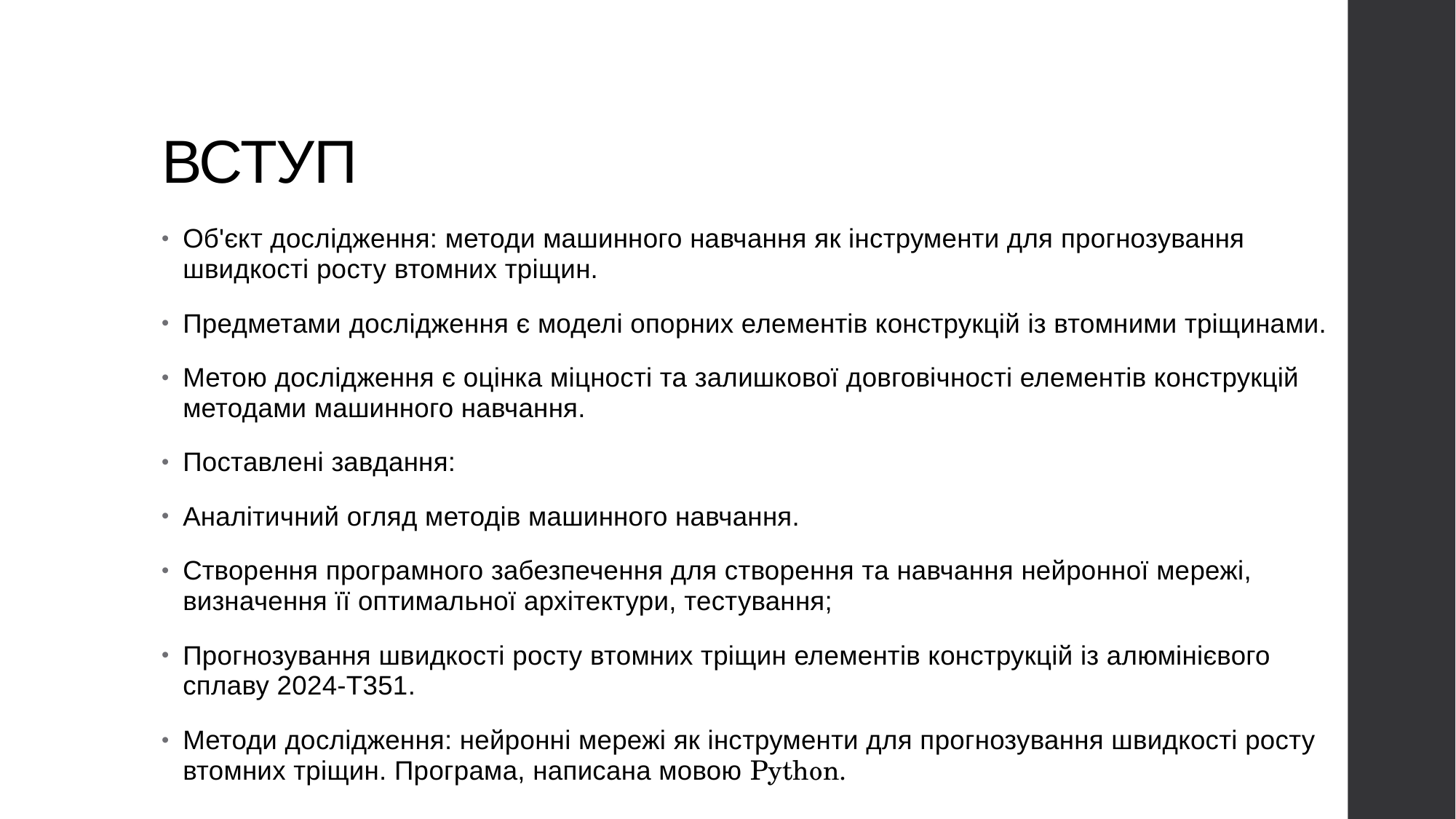

# ВСТУП
Об'єкт дослідження: методи машинного навчання як інструменти для прогнозування швидкості росту втомних тріщин.
Предметами дослідження є моделі опорних елементів конструкцій із втомними тріщинами.
Метою дослідження є оцінка міцності та залишкової довговічності елементів конструкцій методами машинного навчання.
Поставлені завдання:
Аналітичний огляд методів машинного навчання.
Створення програмного забезпечення для створення та навчання нейронної мережі, визначення її оптимальної архітектури, тестування;
Прогнозування швидкості росту втомних тріщин елементів конструкцій із алюмінієвого сплаву 2024-T351.
Методи дослідження: нейронні мережі як інструменти для прогнозування швидкості росту втомних тріщин. Програма, написана мовою Python.